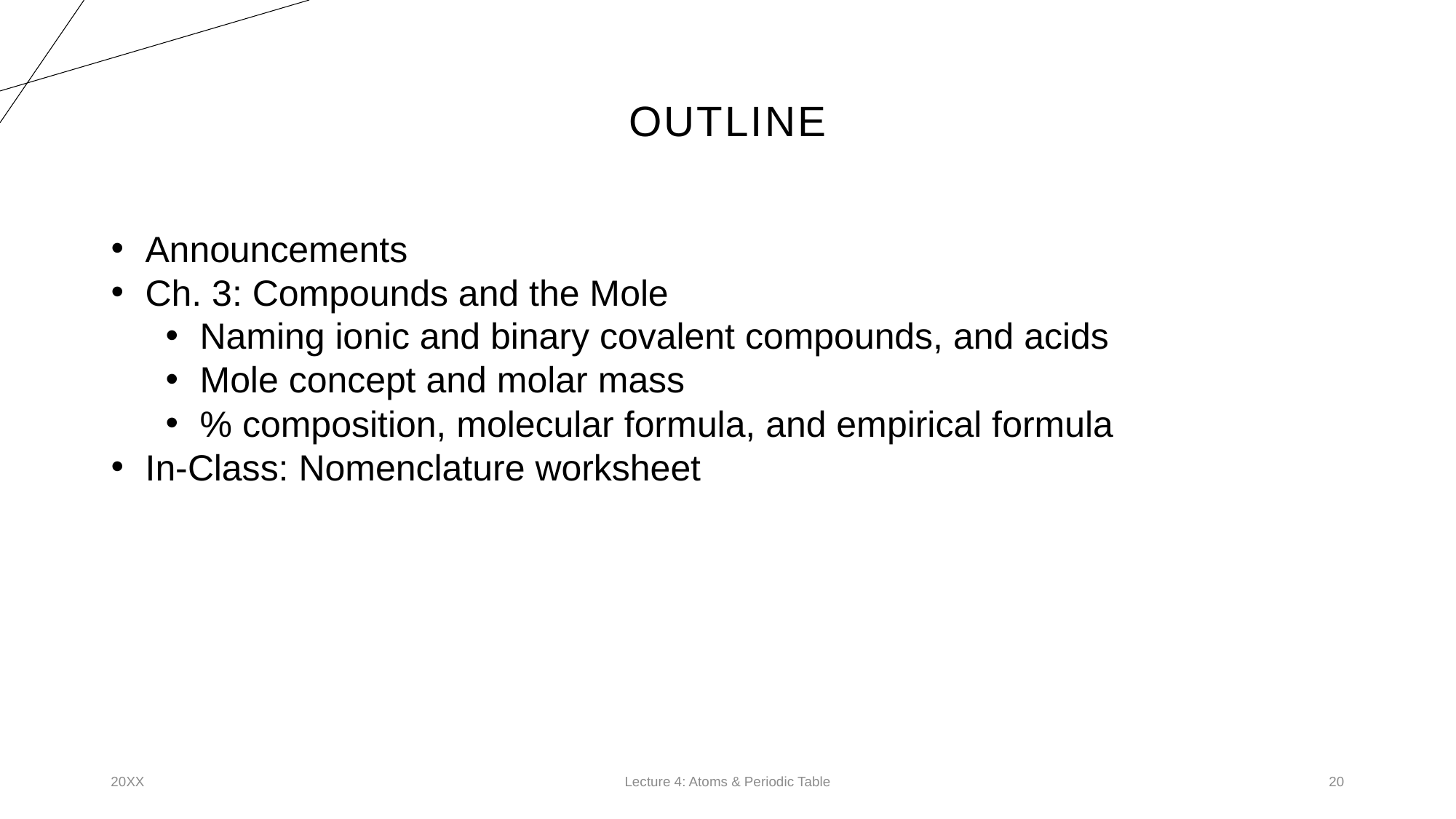

# Outline
Announcements
Ch. 3: Compounds and the Mole
Naming ionic and binary covalent compounds, and acids
Mole concept and molar mass
% composition, molecular formula, and empirical formula
In-Class: Nomenclature worksheet

20XX
Lecture 4: Atoms & Periodic Table​
20